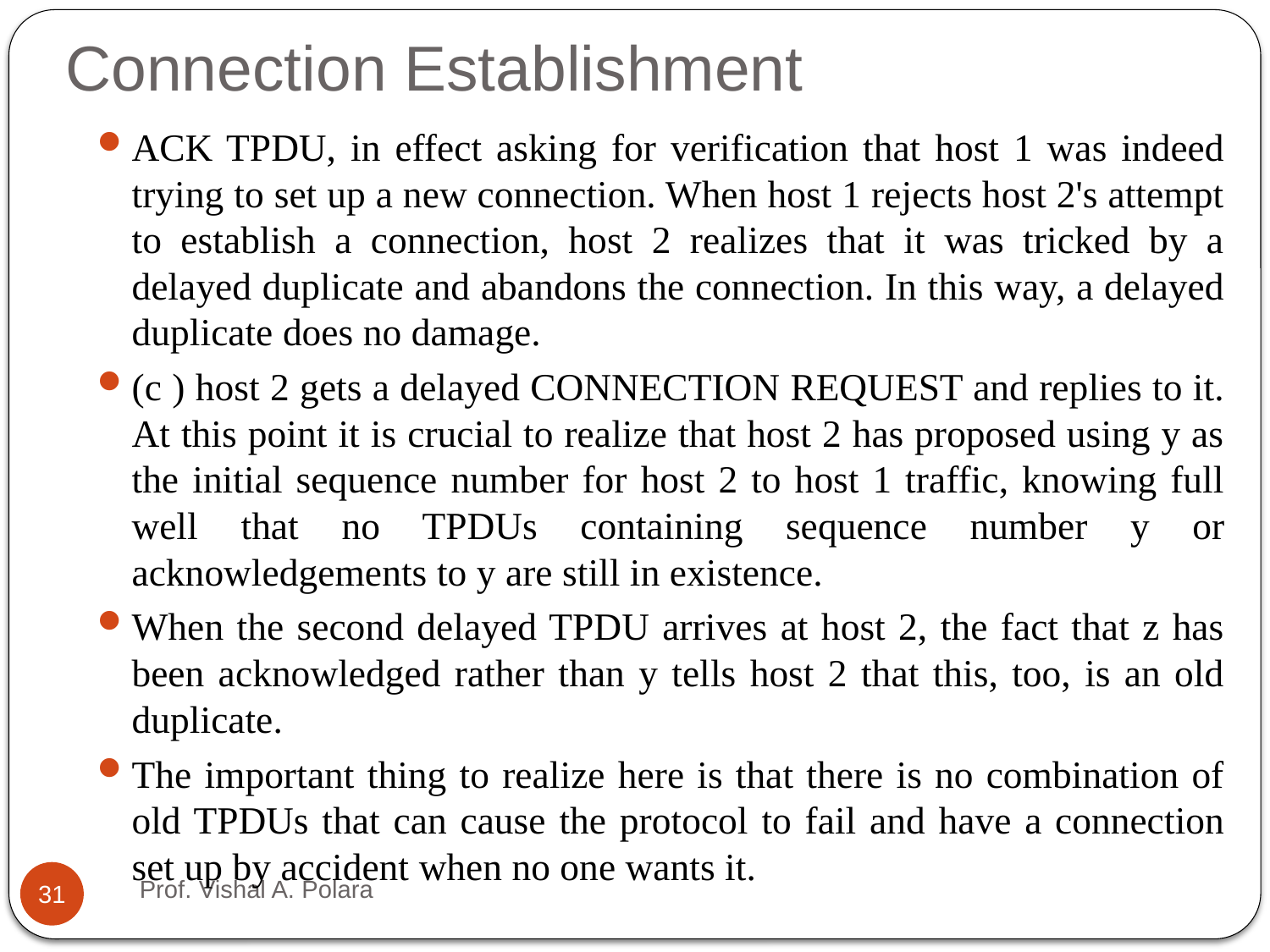

# Connection Establishment
ACK TPDU, in effect asking for verification that host 1 was indeed trying to set up a new connection. When host 1 rejects host 2's attempt to establish a connection, host 2 realizes that it was tricked by a delayed duplicate and abandons the connection. In this way, a delayed duplicate does no damage.
(c ) host 2 gets a delayed CONNECTION REQUEST and replies to it. At this point it is crucial to realize that host 2 has proposed using y as the initial sequence number for host 2 to host 1 traffic, knowing full well that no TPDUs containing sequence number y or acknowledgements to y are still in existence.
When the second delayed TPDU arrives at host 2, the fact that z has been acknowledged rather than y tells host 2 that this, too, is an old duplicate.
The important thing to realize here is that there is no combination of old TPDUs that can cause the protocol to fail and have a connection set up by accident when no one wants it.
Prof. Vishal A. Polara
31